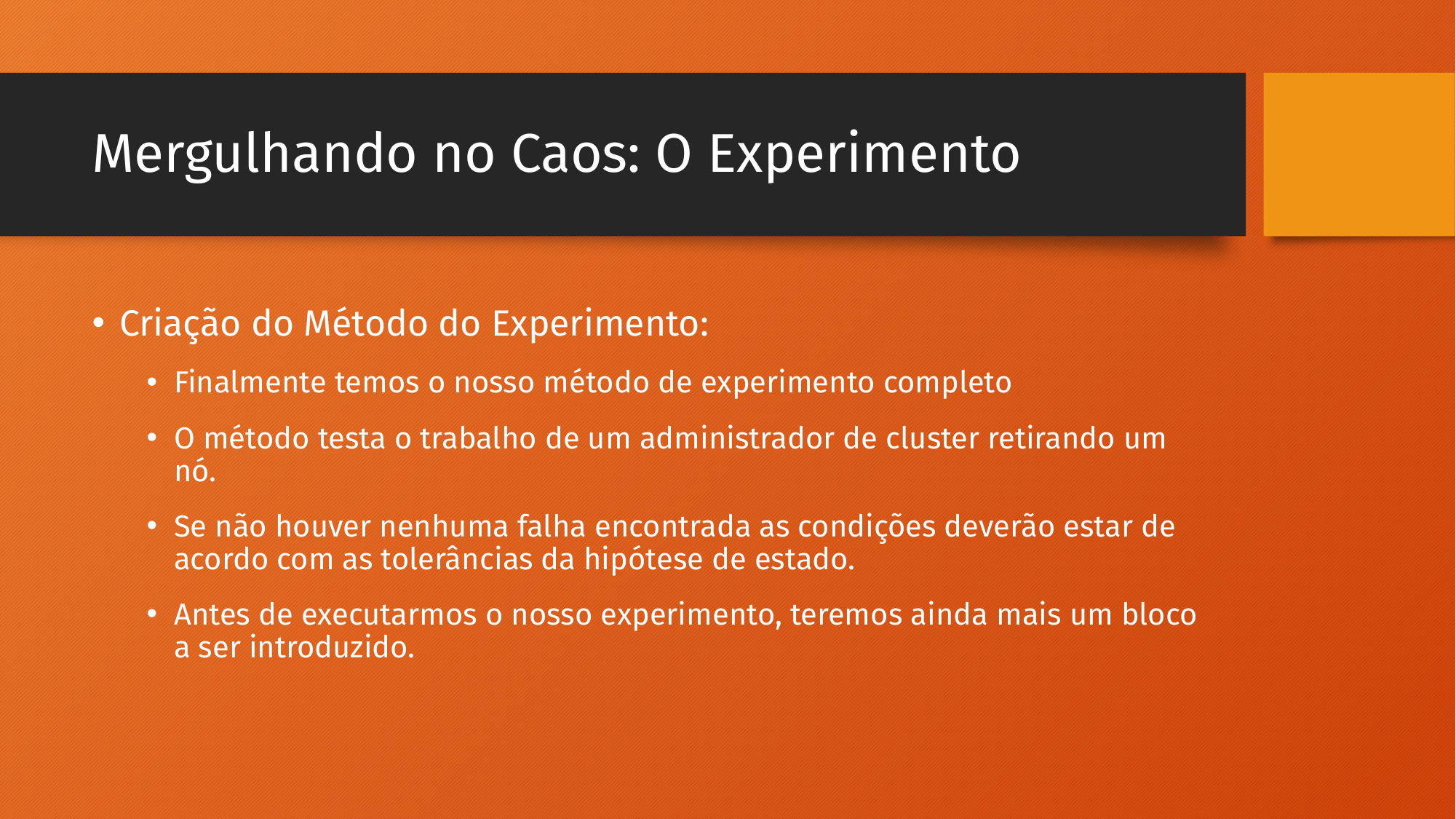

# Mergulhando no Caos: O Experimento
Criação do Método do Experimento:
Finalmente temos o nosso método de experimento completo
O método testa o trabalho de um administrador de cluster retirando um nó.
Se não houver nenhuma falha encontrada as condições deverão estar de acordo com as tolerâncias da hipótese de estado.
Antes de executarmos o nosso experimento, teremos ainda mais um bloco a ser introduzido.